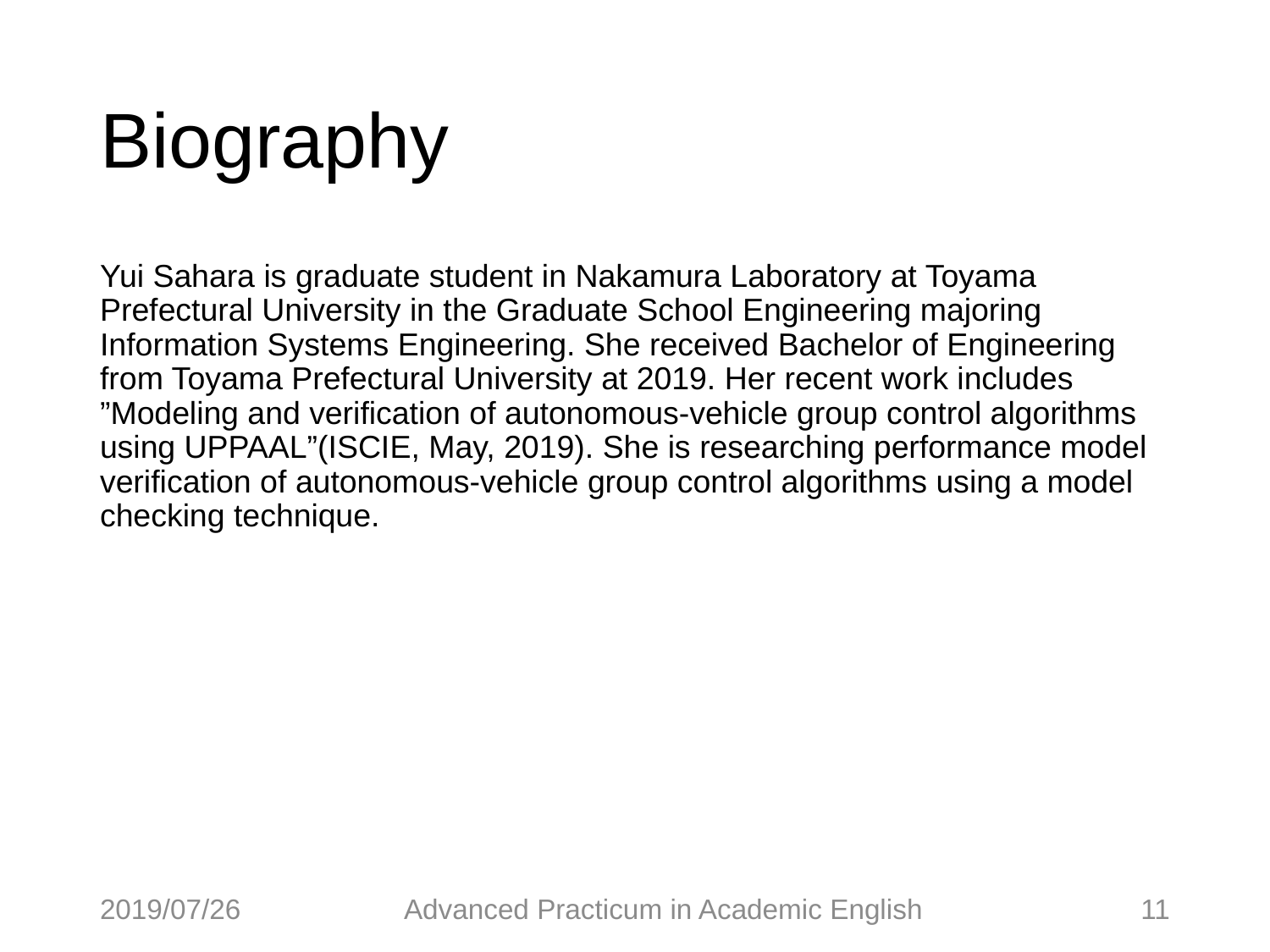

# Biography
Yui Sahara is graduate student in Nakamura Laboratory at Toyama Prefectural University in the Graduate School Engineering majoring Information Systems Engineering. She received Bachelor of Engineering from Toyama Prefectural University at 2019. Her recent work includes ”Modeling and verification of autonomous-vehicle group control algorithms using UPPAAL”(ISCIE, May, 2019). She is researching performance model verification of autonomous-vehicle group control algorithms using a model checking technique.
2019/07/26
Advanced Practicum in Academic English
11